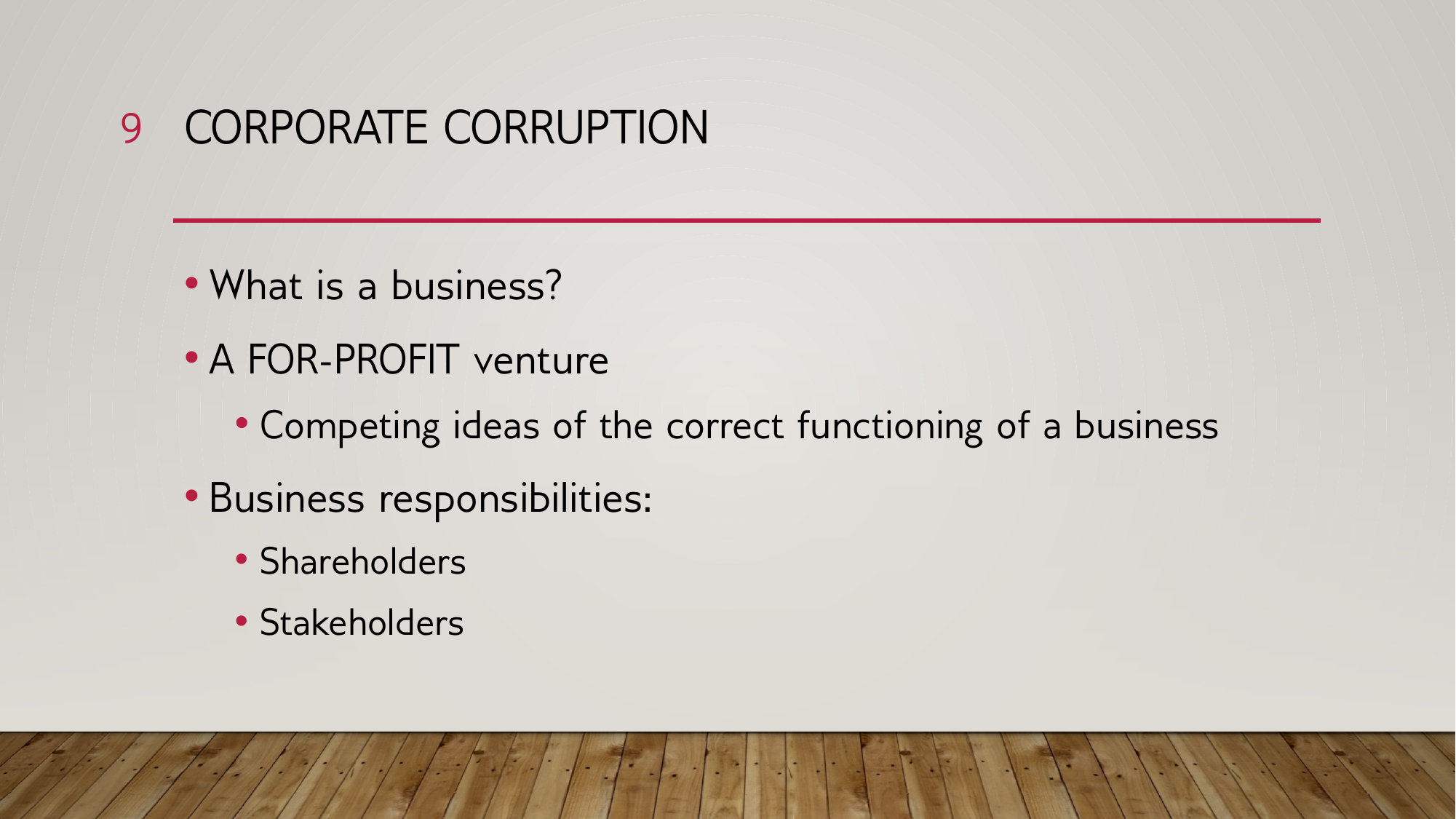

9
# Corporate corruption
What is a business?
A FOR-PROFIT venture
Competing ideas of the correct functioning of a business
Business responsibilities:
Shareholders
Stakeholders